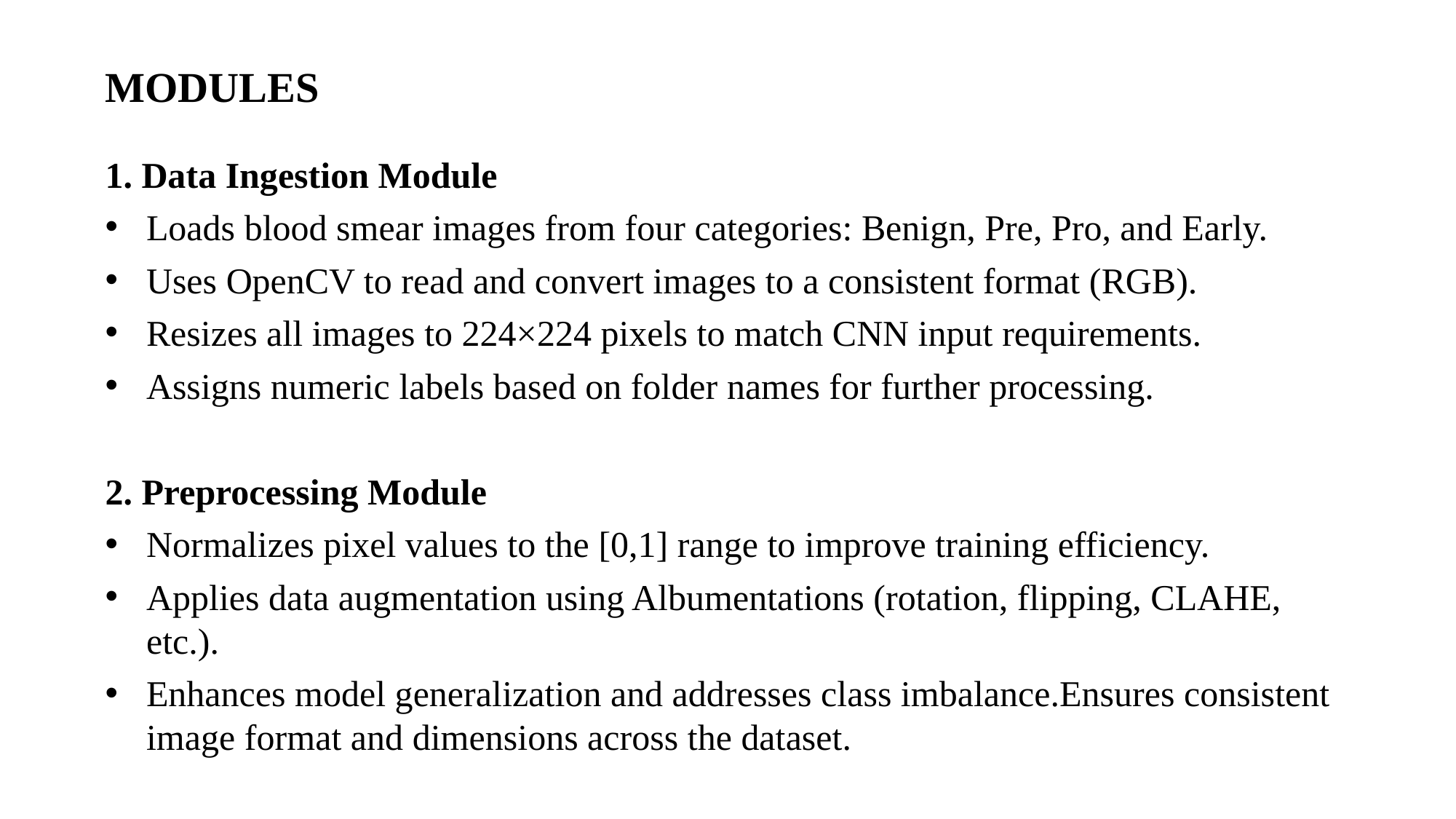

MODULES
1. Data Ingestion Module
Loads blood smear images from four categories: Benign, Pre, Pro, and Early.
Uses OpenCV to read and convert images to a consistent format (RGB).
Resizes all images to 224×224 pixels to match CNN input requirements.
Assigns numeric labels based on folder names for further processing.

2. Preprocessing Module
Normalizes pixel values to the [0,1] range to improve training efficiency.
Applies data augmentation using Albumentations (rotation, flipping, CLAHE, etc.).
Enhances model generalization and addresses class imbalance.Ensures consistent image format and dimensions across the dataset.